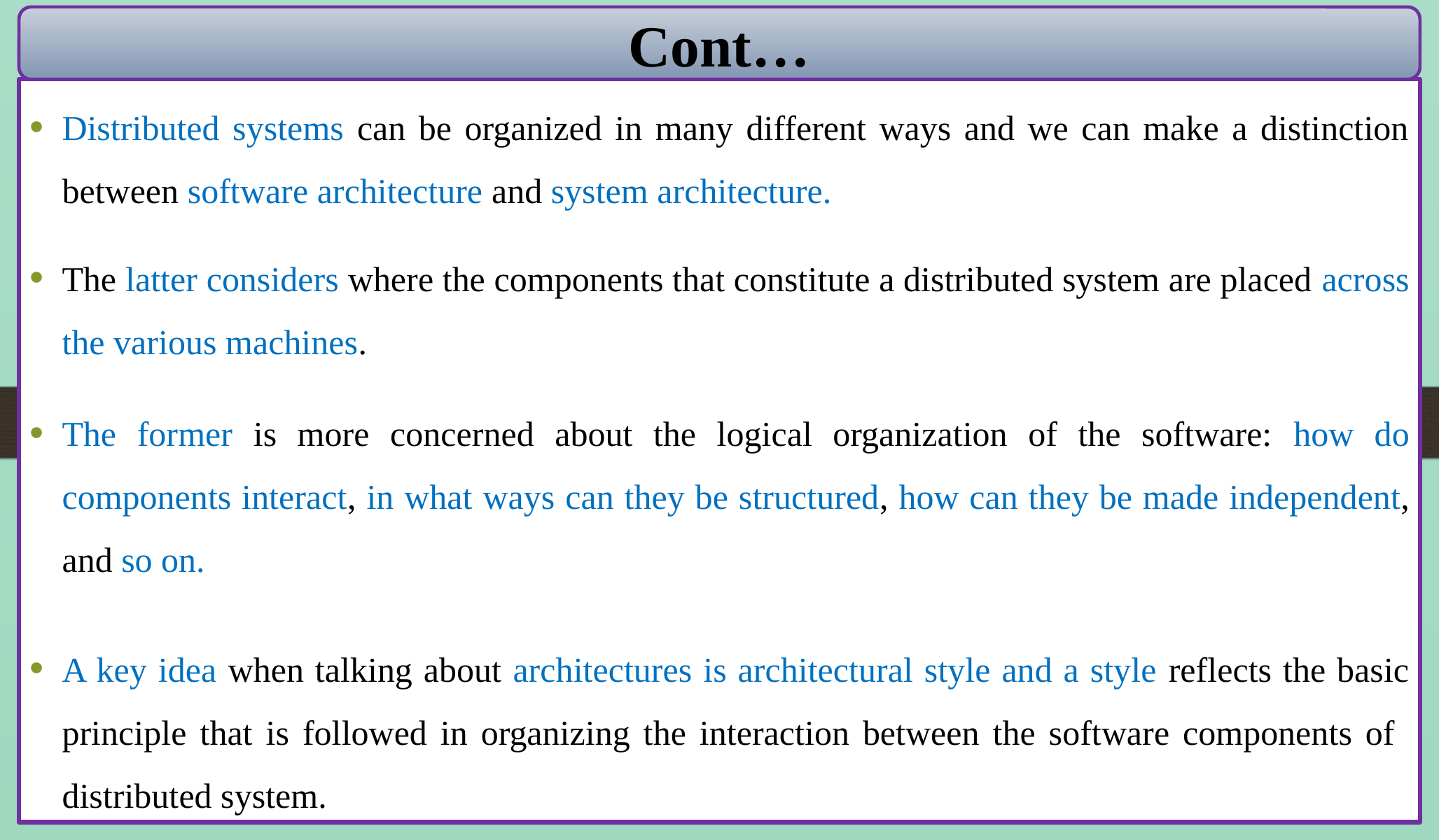

Cont…
Distributed systems can be organized in many different ways and we can make a distinction between software architecture and system architecture.

The latter considers where the components that constitute a distributed system are placed across the various machines.

The former is more concerned about the logical organization of the software: how do components interact, in what ways can they be structured, how can they be made independent, and so on.

A key idea when talking about architectures is architectural style and a style reflects the basic principle that is followed in organizing the interaction between the software components of  distributed system.